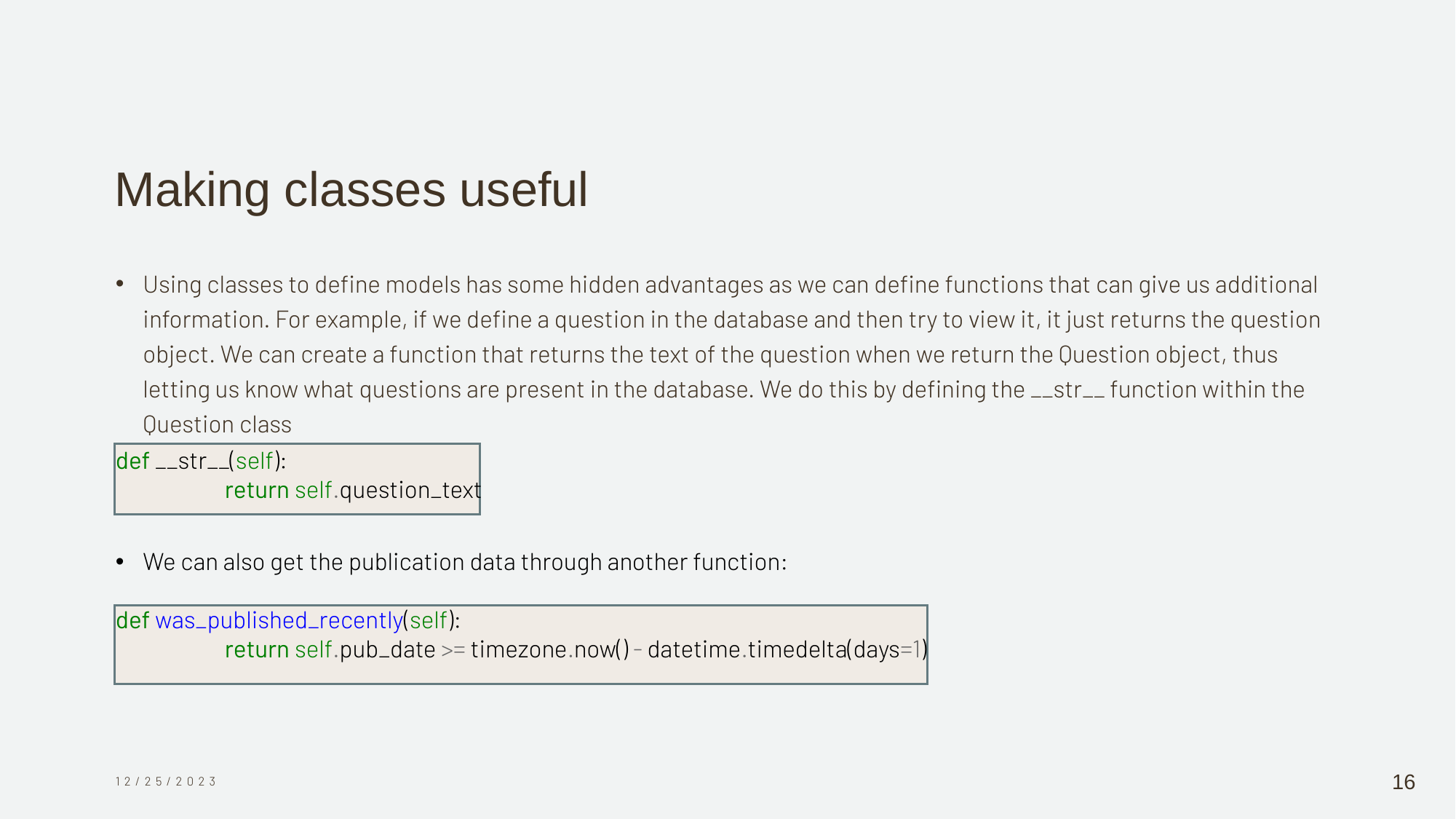

# Making classes useful
Using classes to define models has some hidden advantages as we can define functions that can give us additional information. For example, if we define a question in the database and then try to view it, it just returns the question object. We can create a function that returns the text of the question when we return the Question object, thus letting us know what questions are present in the database. We do this by defining the __str__ function within the Question class
def __str__(self):
	return self.question_text

We can also get the publication data through another function:

def was_published_recently(self):
	return self.pub_date >= timezone.now() - datetime.timedelta(days=1)

12/25/2023
16